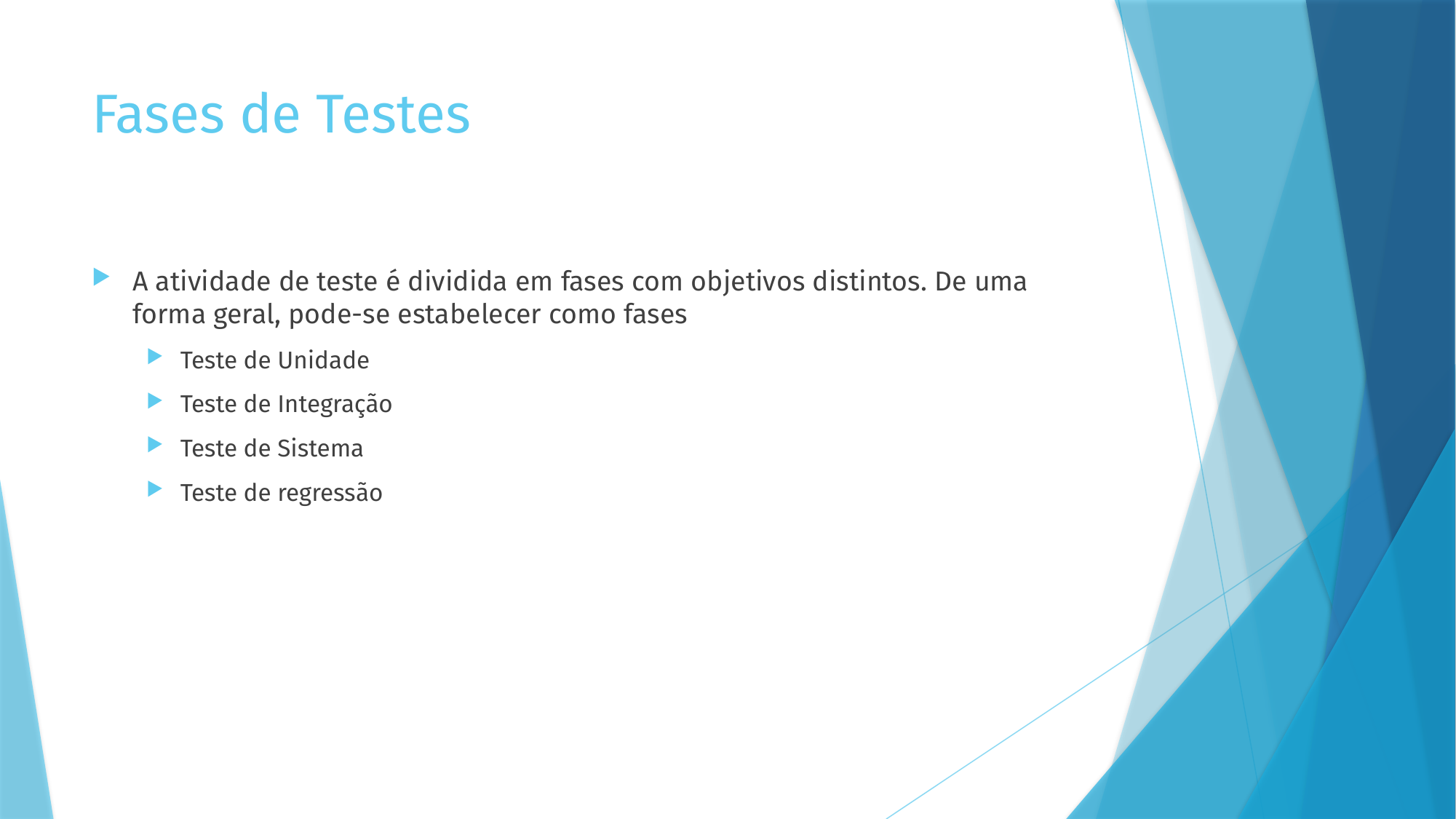

# Fases de Testes
A atividade de teste é dividida em fases com objetivos distintos. De uma forma geral, pode-se estabelecer como fases
Teste de Unidade
Teste de Integração
Teste de Sistema
Teste de regressão